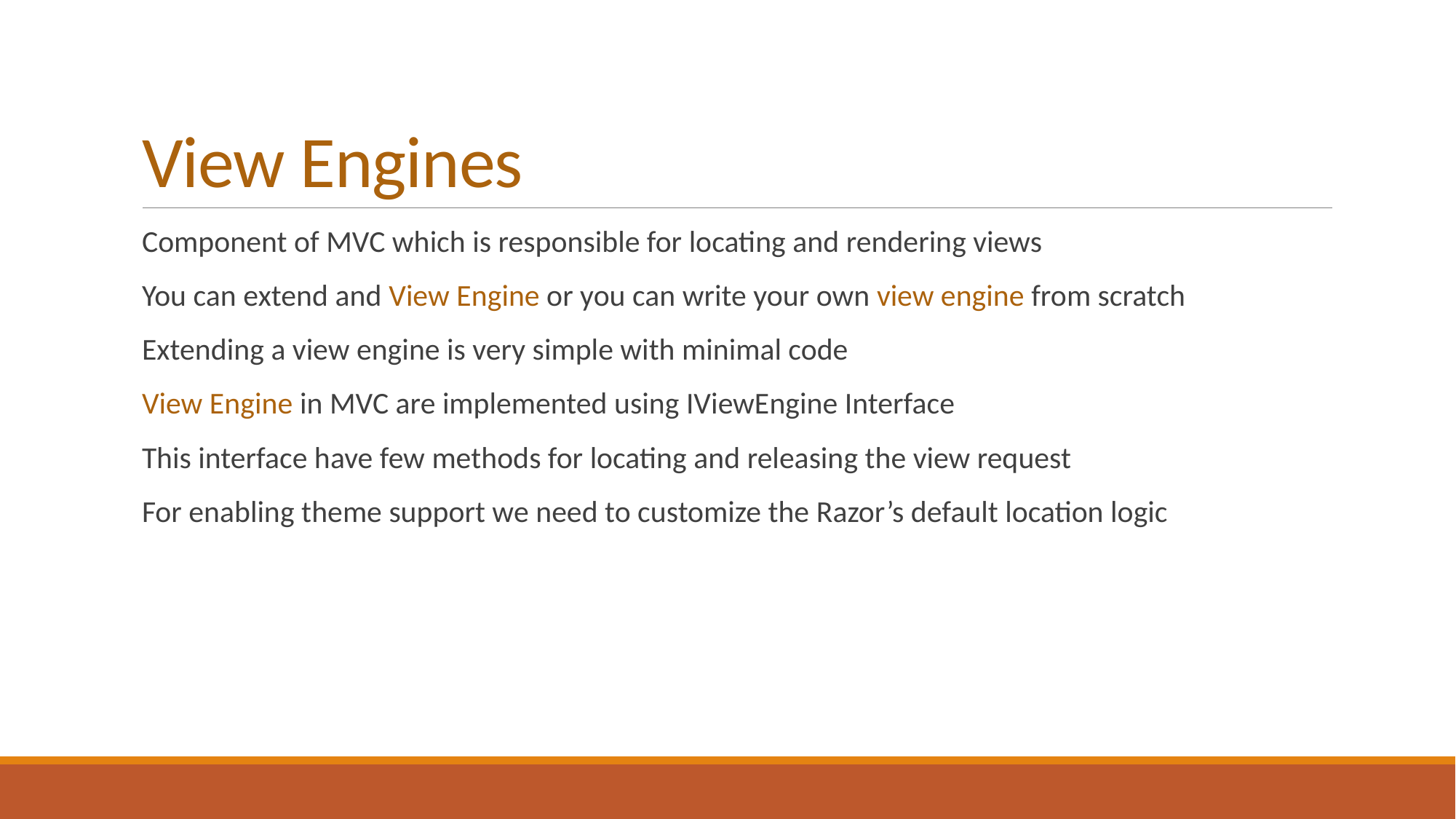

# View Engines
Component of MVC which is responsible for locating and rendering views
You can extend and View Engine or you can write your own view engine from scratch
Extending a view engine is very simple with minimal code
View Engine in MVC are implemented using IViewEngine Interface
This interface have few methods for locating and releasing the view request
For enabling theme support we need to customize the Razor’s default location logic